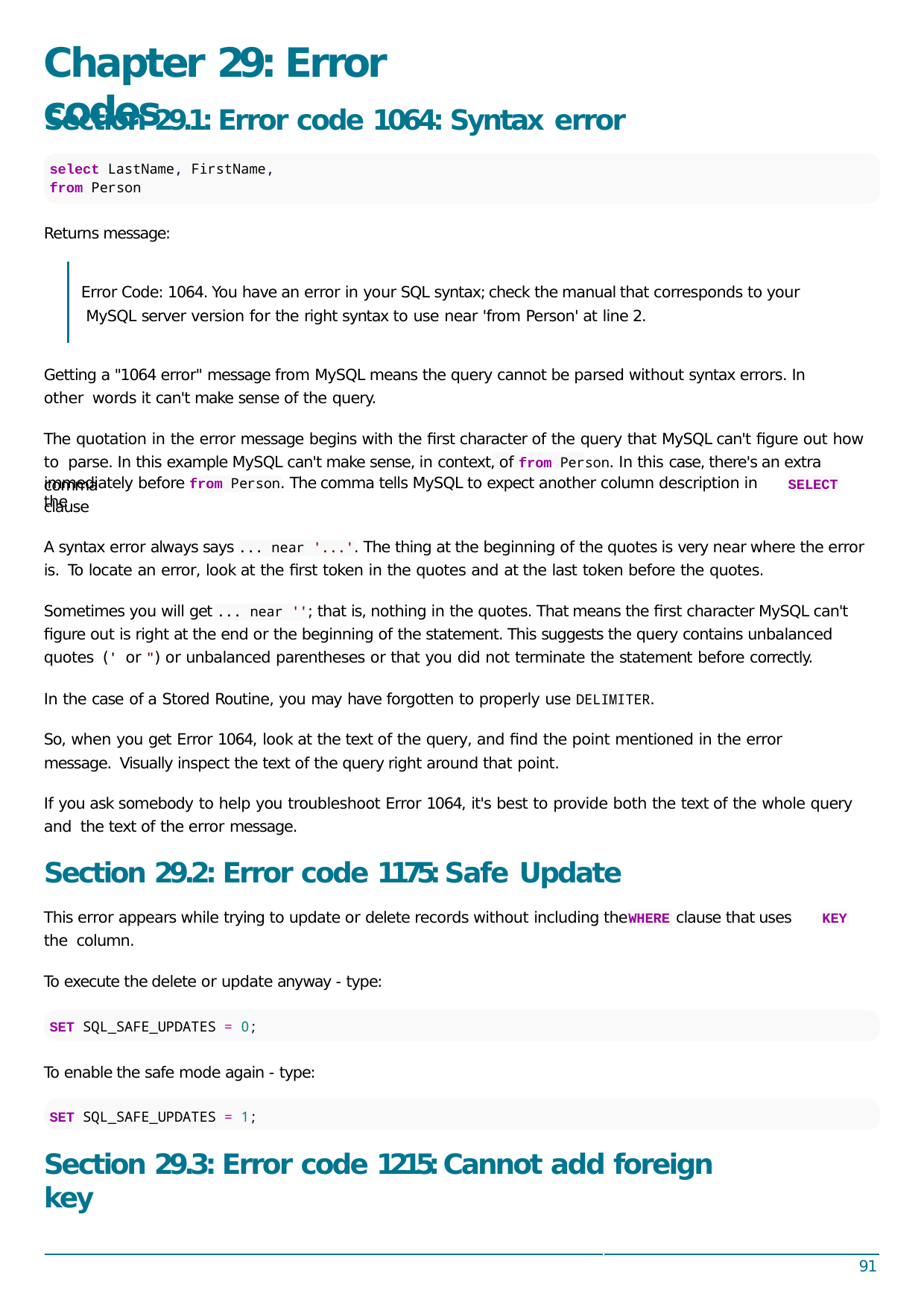

# Chapter 29: Error codes
Section 29.1: Error code 1064: Syntax error
select LastName, FirstName,
from Person

Returns message:

Error Code: 1064. You have an error in your SQL syntax; check the manual that corresponds to your  MySQL server version for the right syntax to use near 'from Person' at line 2.

Getting a "1064 error" message from MySQL means the query cannot be parsed without syntax errors. In other  words it can't make sense of the query.
The quotation in the error message begins with the ﬁrst character of the query that MySQL can't ﬁgure out how to  parse. In this example MySQL can't make sense, in context, of from Person. In this case, there's an extra comma

immediately before from Person. The comma tells MySQL to expect another column description in the

SELECT
clause
A syntax error always says ... near '...'. The thing at the beginning of the quotes is very near where the error is.  To locate an error, look at the ﬁrst token in the quotes and at the last token before the quotes.
Sometimes you will get ... near ''; that is, nothing in the quotes. That means the ﬁrst character MySQL can't  ﬁgure out is right at the end or the beginning of the statement. This suggests the query contains unbalanced quotes  (' or ") or unbalanced parentheses or that you did not terminate the statement before correctly.

In the case of a Stored Routine, you may have forgotten to properly use DELIMITER.
So, when you get Error 1064, look at the text of the query, and ﬁnd the point mentioned in the error message.  Visually inspect the text of the query right around that point.
If you ask somebody to help you troubleshoot Error 1064, it's best to provide both the text of the whole query and  the text of the error message.

Section 29.2: Error code 1175: Safe Update

This error appears while trying to update or delete records without including the	clause that uses the  column.
WHERE
KEY
To execute the delete or update anyway - type:

SET SQL_SAFE_UPDATES = 0;

To enable the safe mode again - type:

SET SQL_SAFE_UPDATES = 1;

Section 29.3: Error code 1215: Cannot add foreign key

91